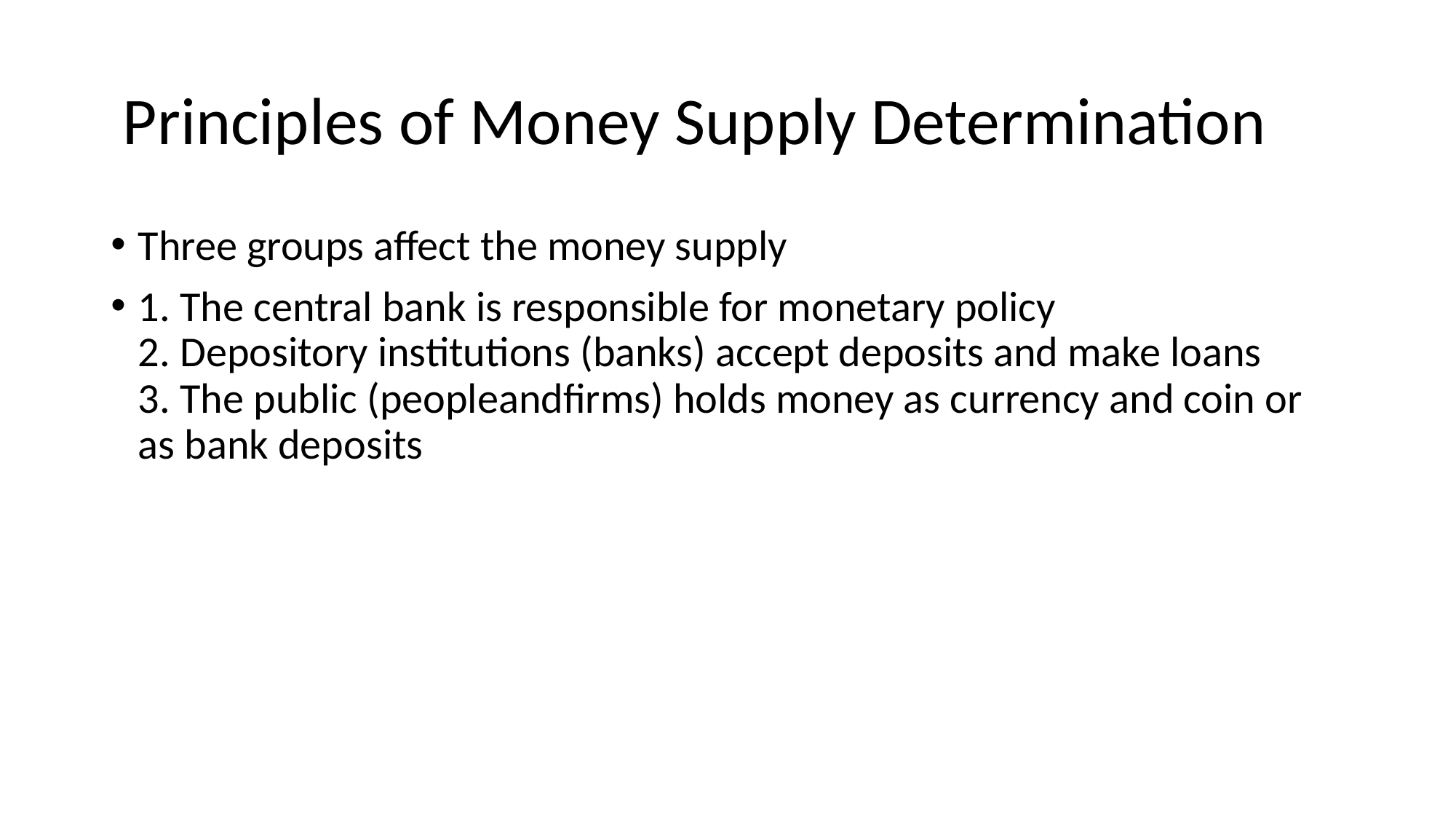

# Principles of Money Supply Determination
Three groups affect the money supply
1. The central bank is responsible for monetary policy
2. Depository institutions (banks) accept deposits and make loans
3. The public (peopleandfirms) holds money as currency and coin or as bank deposits